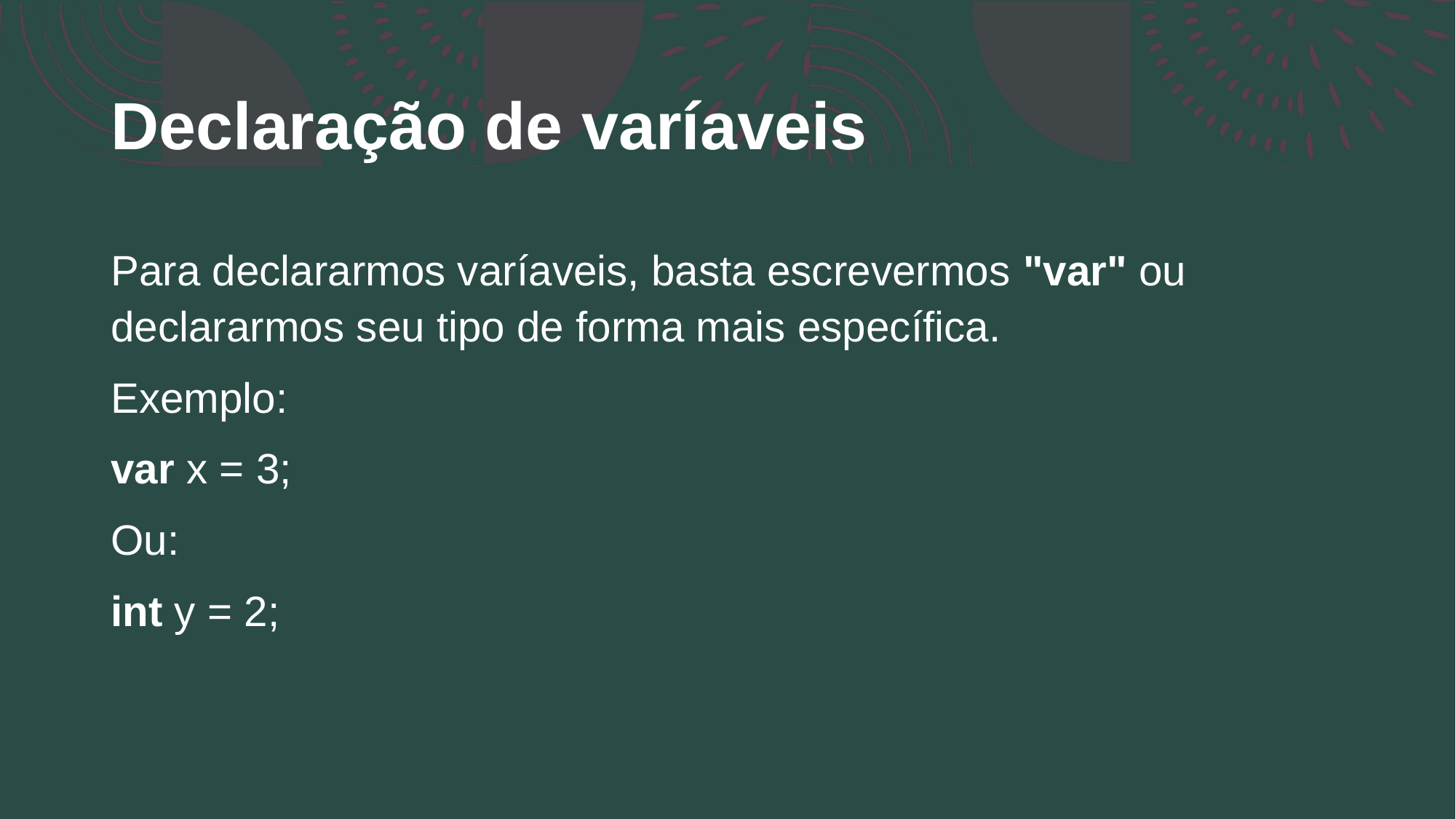

# Declaração de varíaveis
Para declararmos varíaveis, basta escrevermos "var" ou declararmos seu tipo de forma mais específica.
Exemplo:
var x = 3;
Ou:
int y = 2;